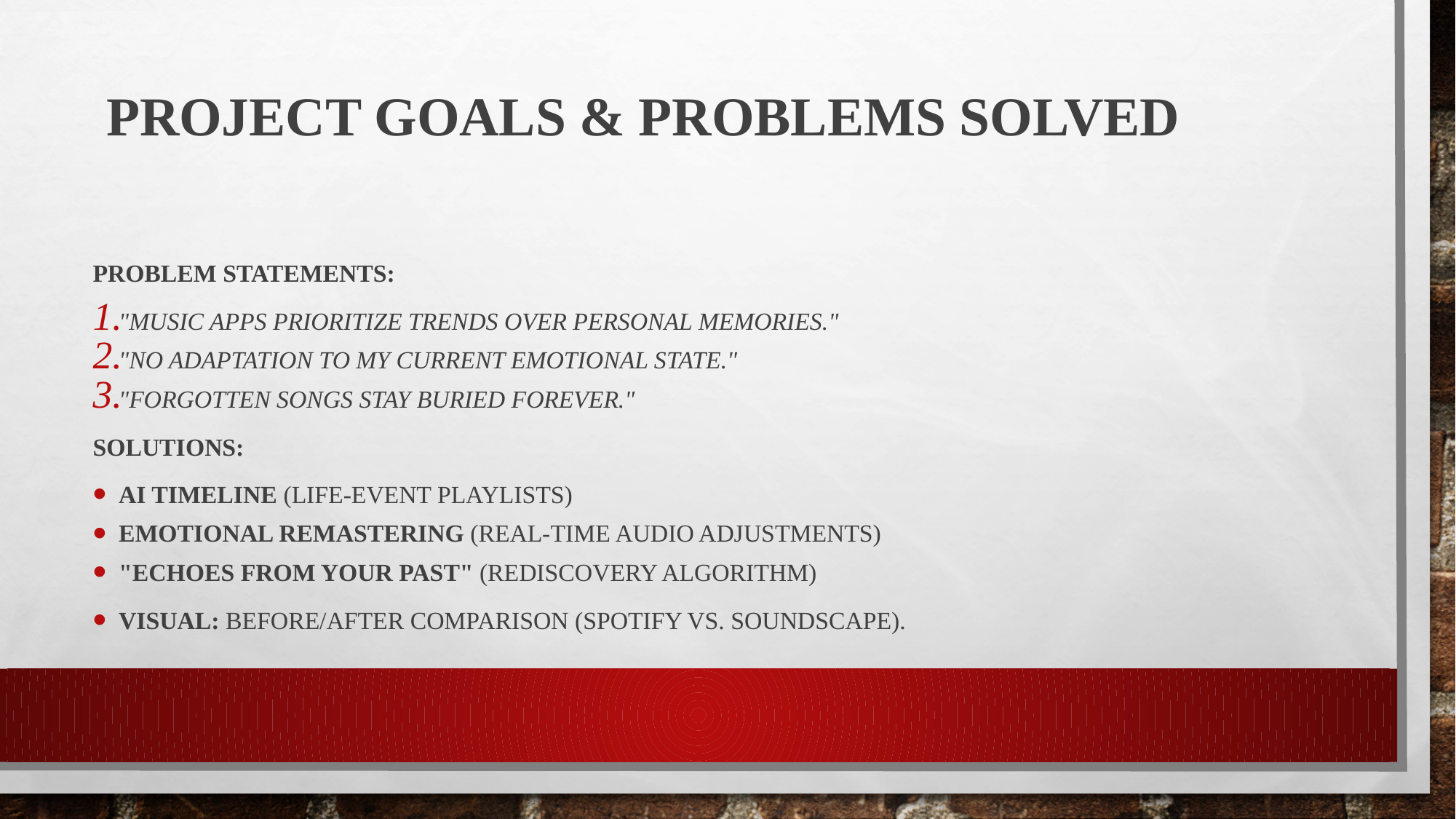

# Project Goals & Problems Solved
Problem Statements:
"Music apps prioritize trends over personal memories."
"No adaptation to my current emotional state."
"Forgotten songs stay buried forever."
Solutions:
AI Timeline (Life-event playlists)
Emotional Remastering (Real-time audio adjustments)
"Echoes From Your Past" (Rediscovery algorithm)
Visual: Before/after comparison (Spotify vs. SoundScape).